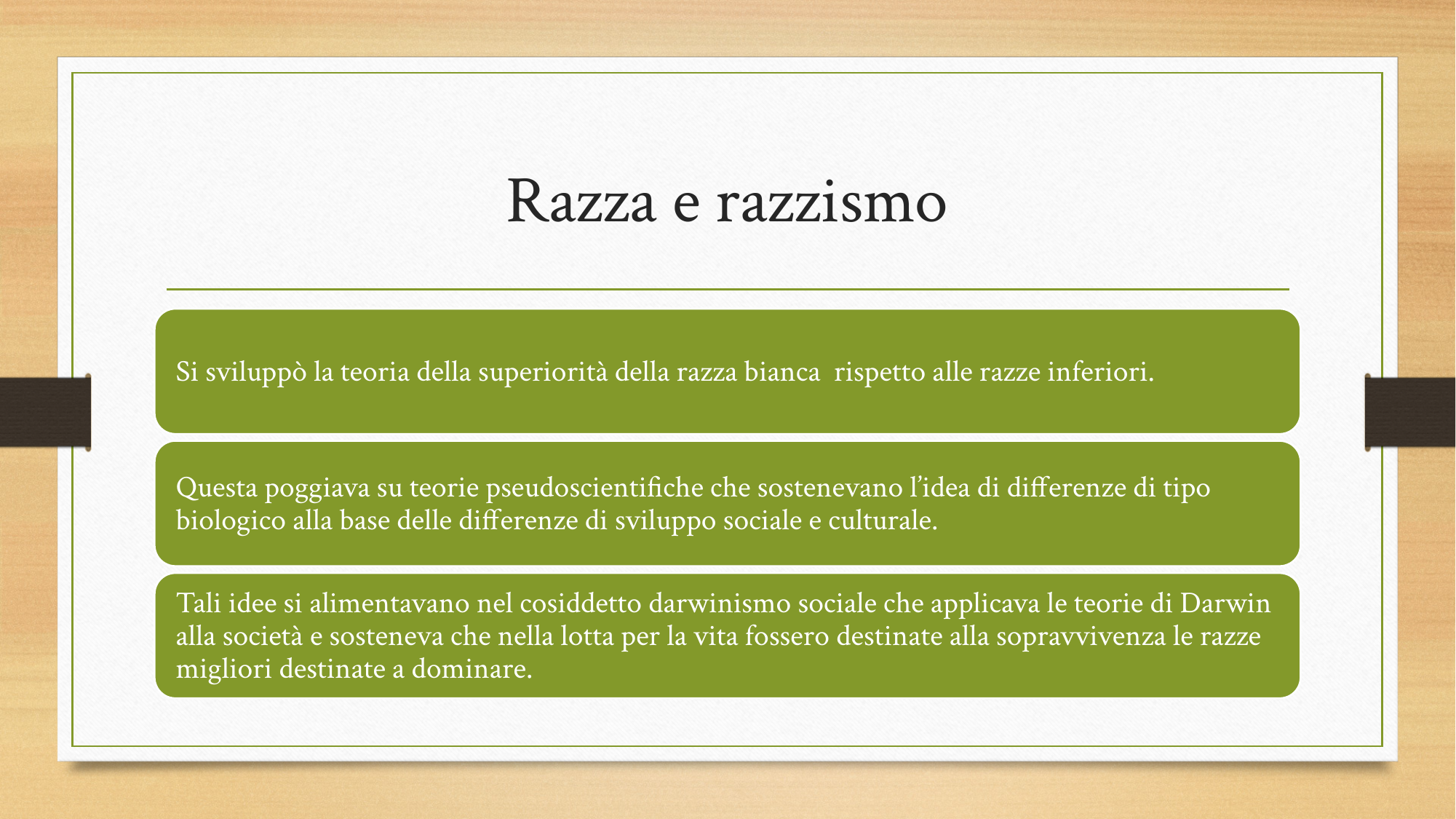

# Razza e razzismo
Si sviluppò la teoria della superiorità della razza bianca  rispetto alle razze inferiori.
Questa poggiava su teorie pseudoscientifiche che sostenevano l’idea di differenze di tipo biologico alla base delle differenze di sviluppo sociale e culturale.
Tali idee si alimentavano nel cosiddetto darwinismo sociale che applicava le teorie di Darwin alla società e sosteneva che nella lotta per la vita fossero destinate alla sopravvivenza le razze migliori destinate a dominare.